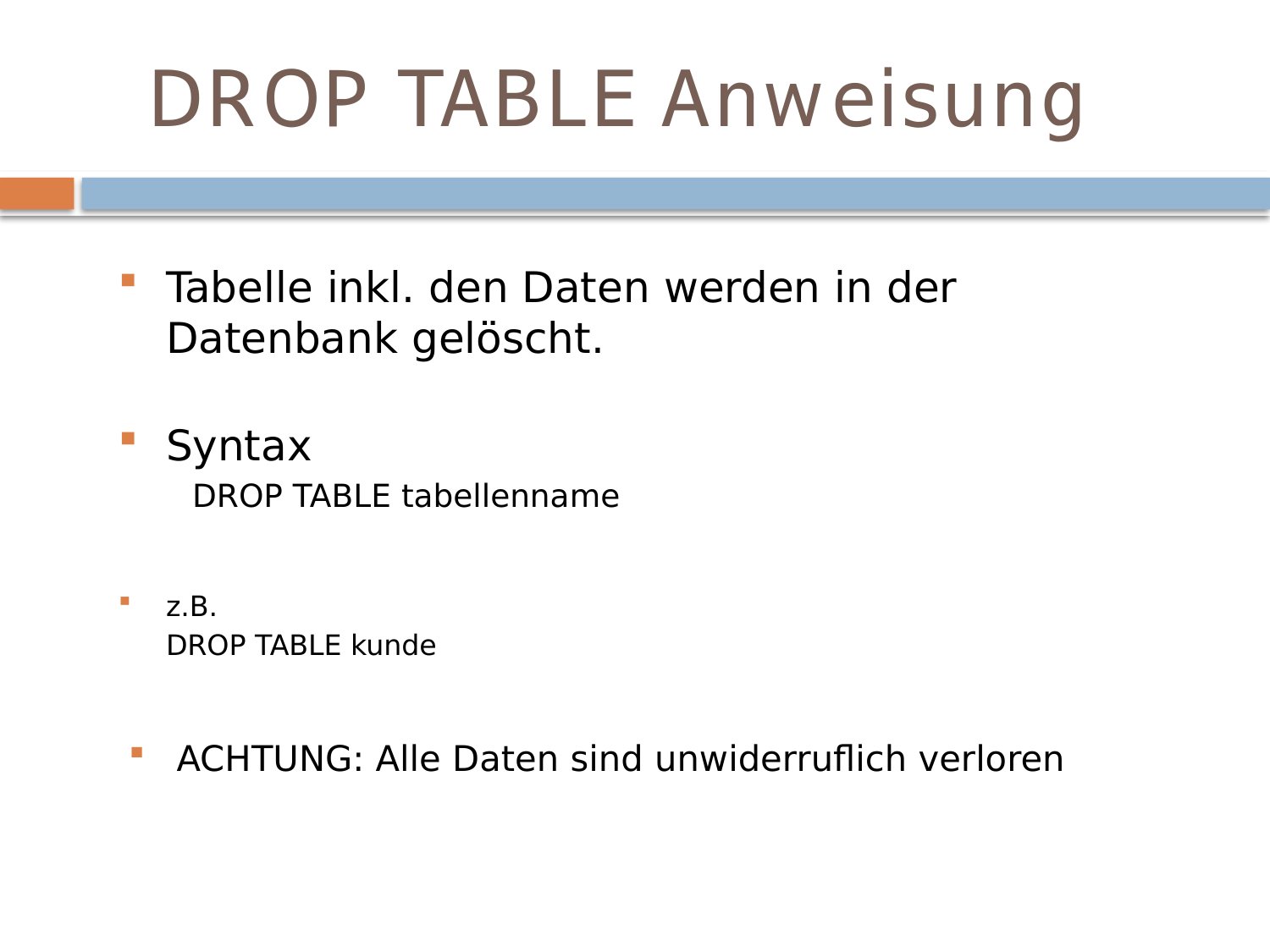

# DROP TABLE Anweisung

Tabelle inkl. den Daten werden in der Datenbank gelöscht.
Syntax
DROP TABLE tabellenname

z.B.
	DROP TABLE kunde
ACHTUNG: Alle Daten sind unwiderruflich verloren